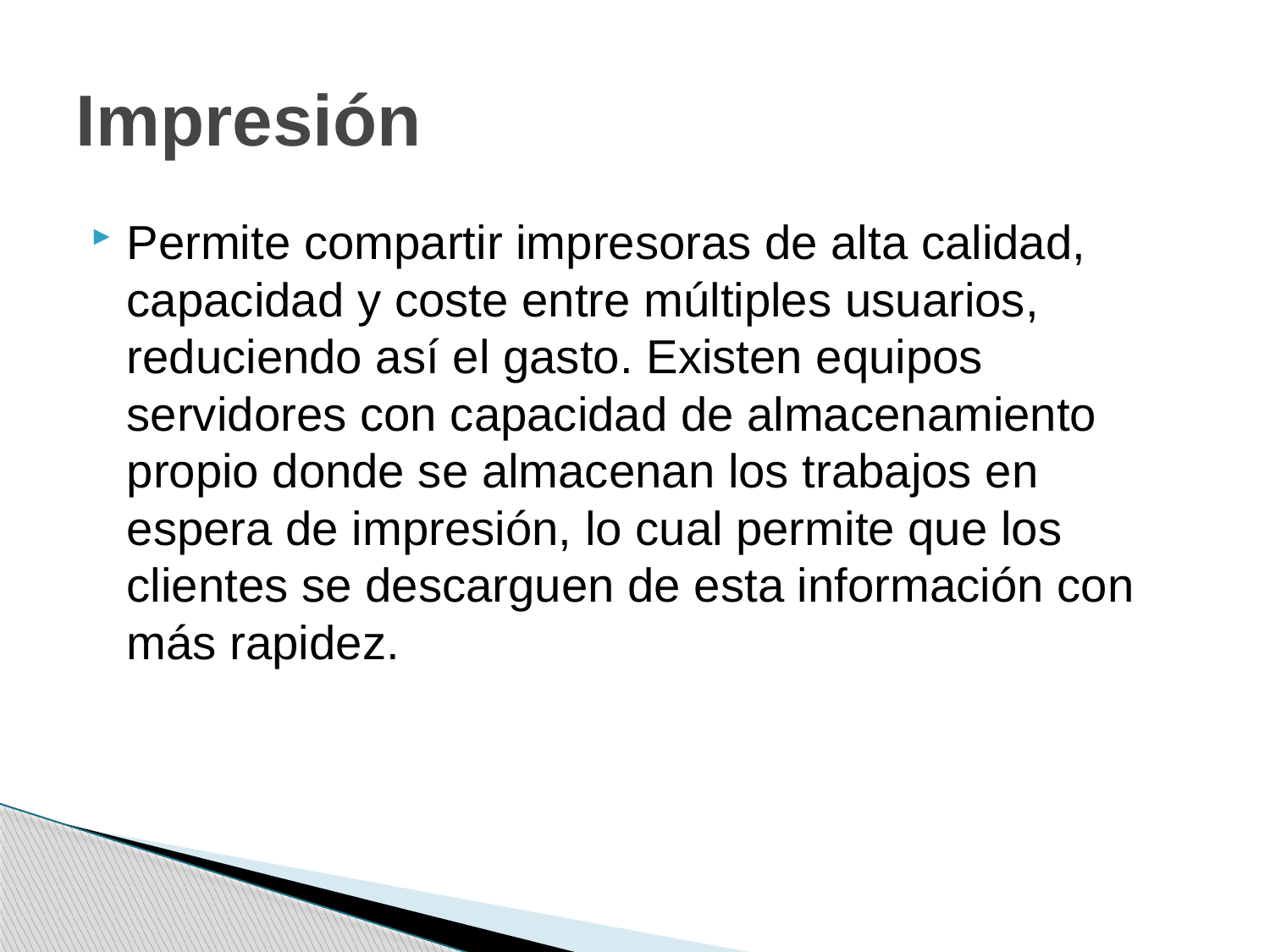

# Impresión
Permite compartir impresoras de alta calidad, capacidad y coste entre múltiples usuarios, reduciendo así el gasto. Existen equipos servidores con capacidad de almacenamiento propio donde se almacenan los trabajos en espera de impresión, lo cual permite que los clientes se descarguen de esta información con más rapidez.